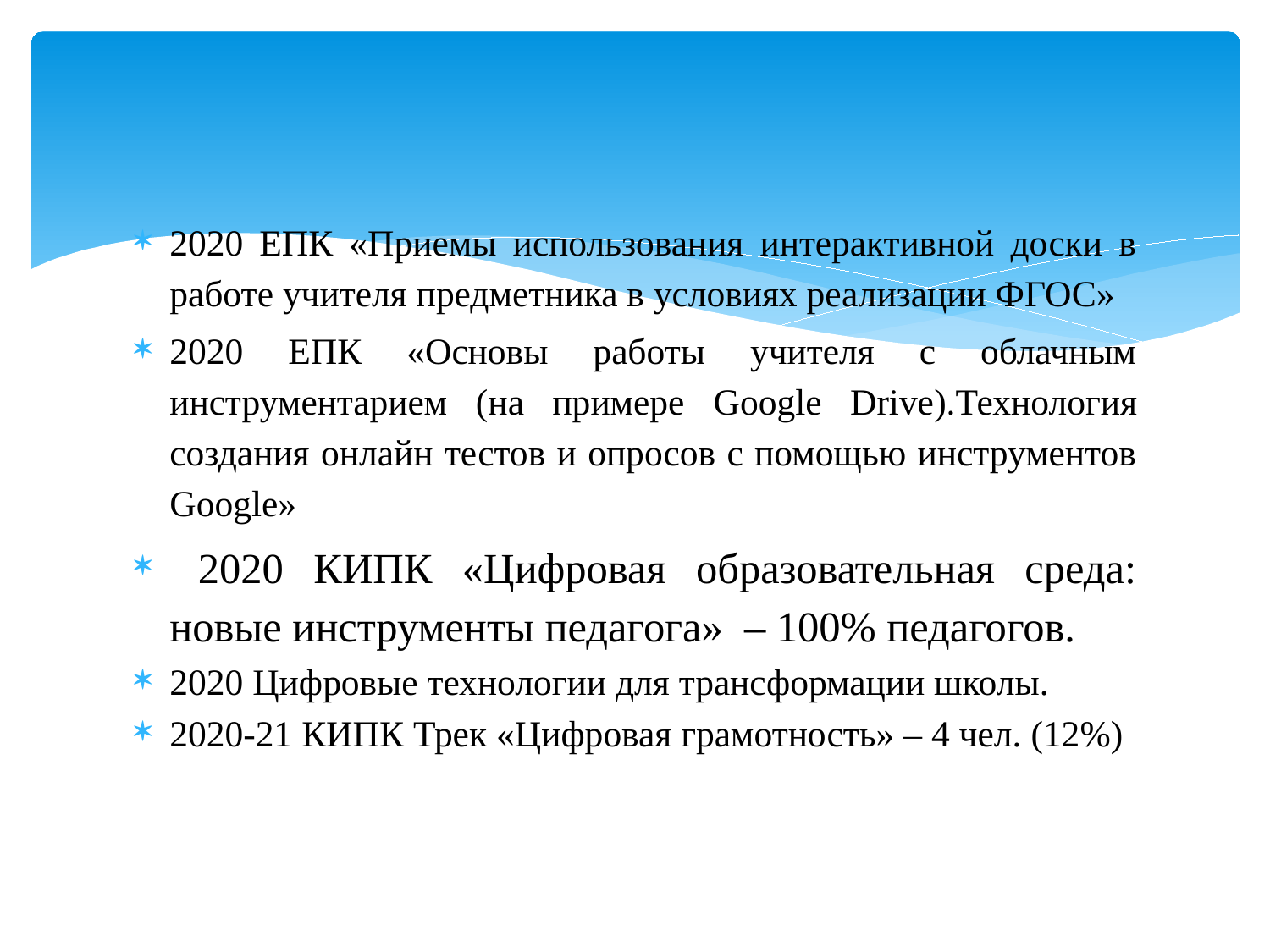

#
2020 ЕПК «Приемы использования интерактивной доски в работе учителя предметника в условиях реализации ФГОС»
2020 ЕПК «Основы работы учителя с облачным инструментарием (на примере Google Drive).Технология создания онлайн тестов и опросов с помощью инструментов Google»
 2020 КИПК «Цифровая образовательная среда: новые инструменты педагога»  – 100% педагогов.
2020 Цифровые технологии для трансформации школы.
2020-21 КИПК Трек «Цифровая грамотность» – 4 чел. (12%)